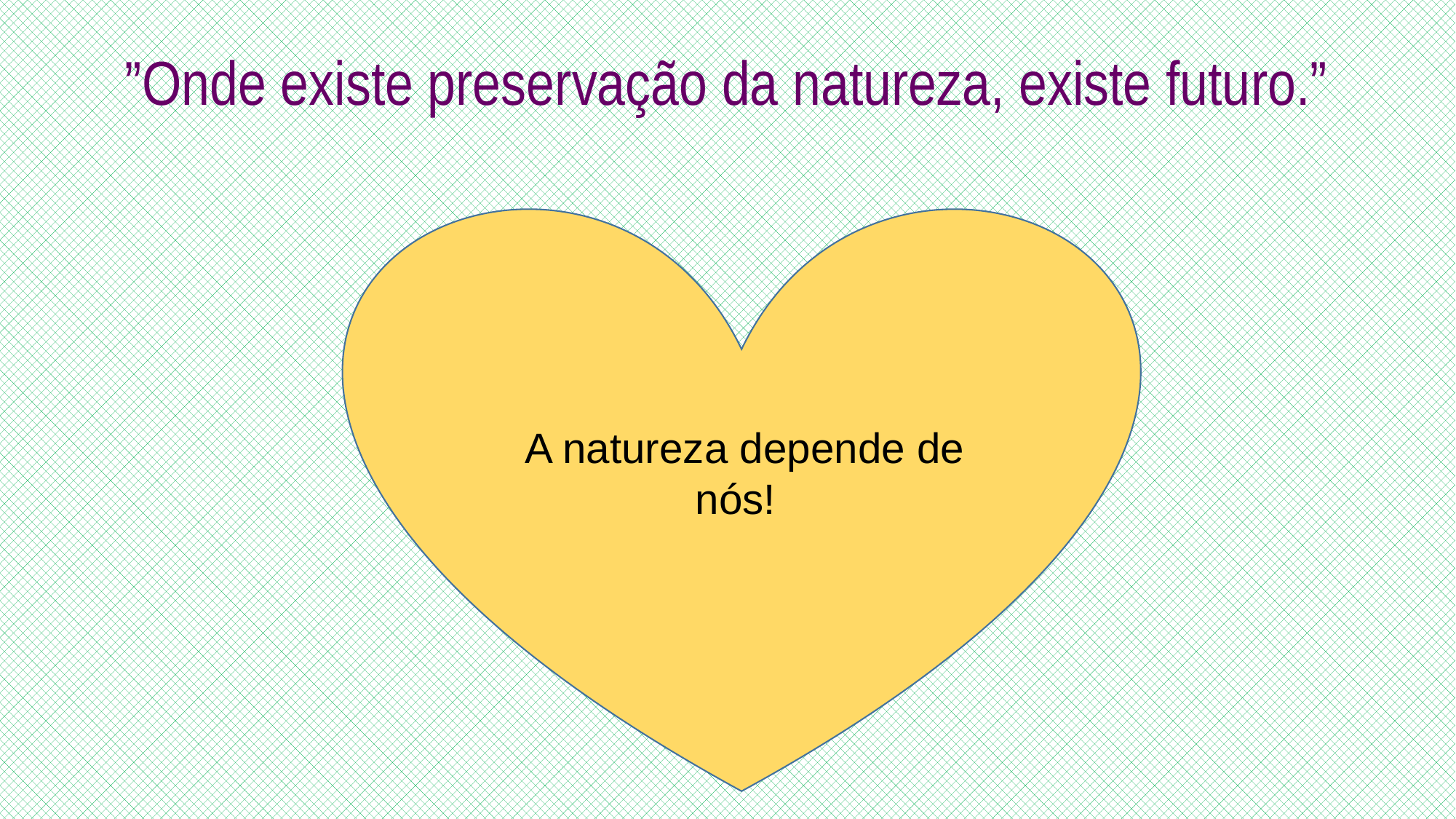

# ”Onde existe preservação da natureza, existe futuro.”
 A natureza depende de nós!